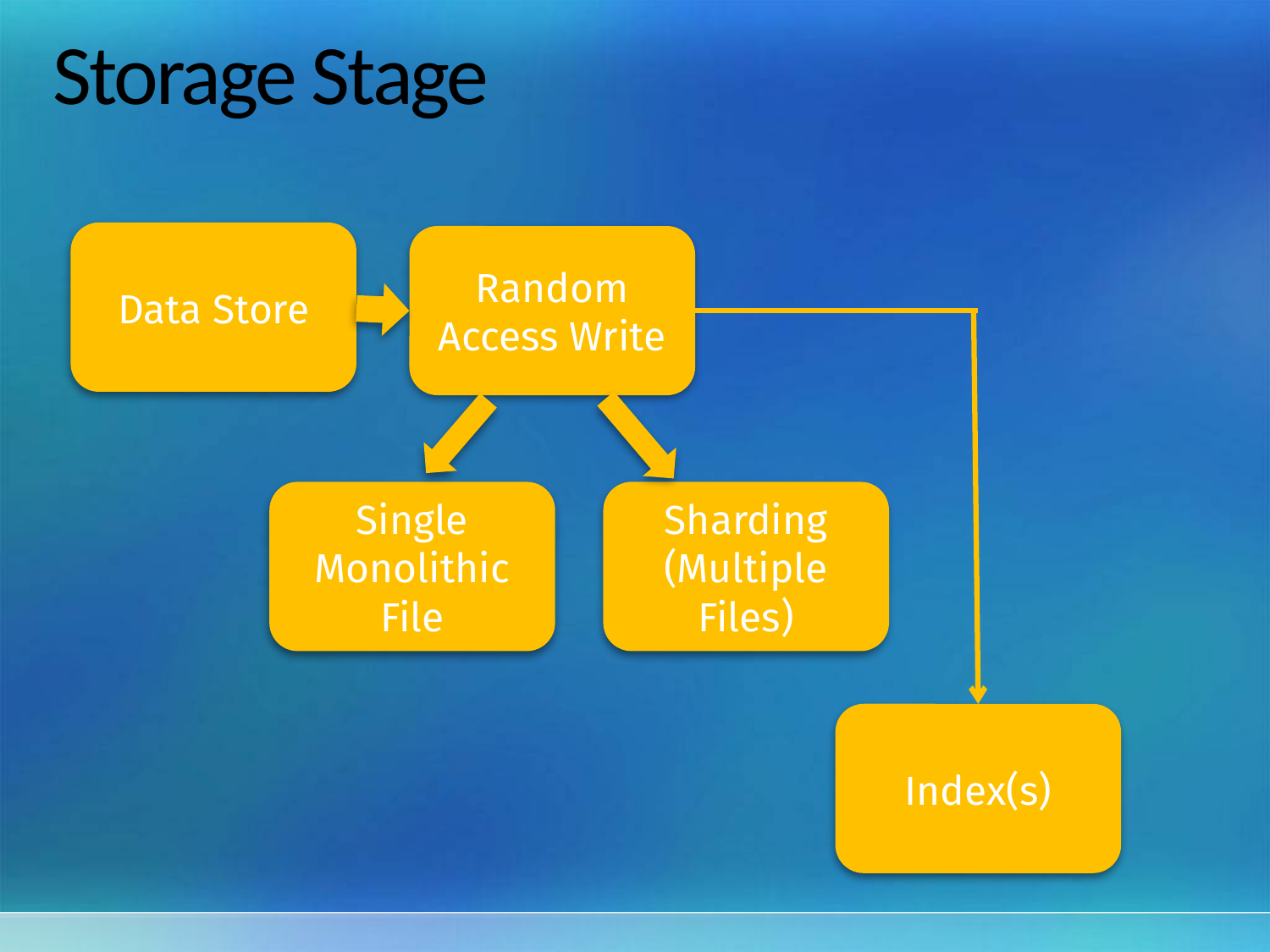

# Storage Stage

Data Store
Random Access Write

Single
Monolithic
File
Sharding
(Multiple Files)
Index(s)